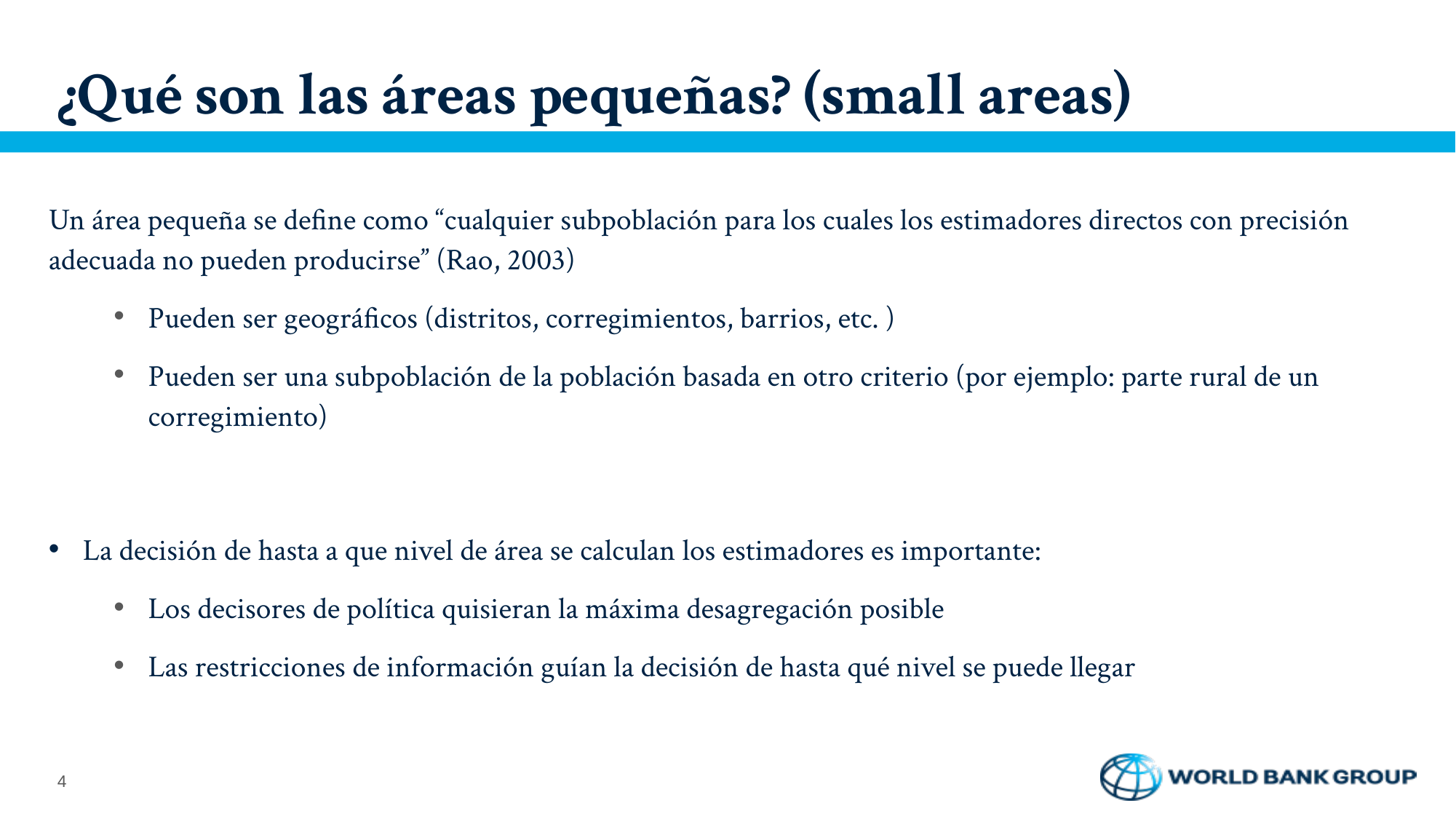

# ¿Qué son las áreas pequeñas? (small areas)
Un área pequeña se define como “cualquier subpoblación para los cuales los estimadores directos con precisión adecuada no pueden producirse” (Rao, 2003)
Pueden ser geográficos (distritos, corregimientos, barrios, etc. )
Pueden ser una subpoblación de la población basada en otro criterio (por ejemplo: parte rural de un corregimiento)

La decisión de hasta a que nivel de área se calculan los estimadores es importante:
Los decisores de política quisieran la máxima desagregación posible
Las restricciones de información guían la decisión de hasta qué nivel se puede llegar

4